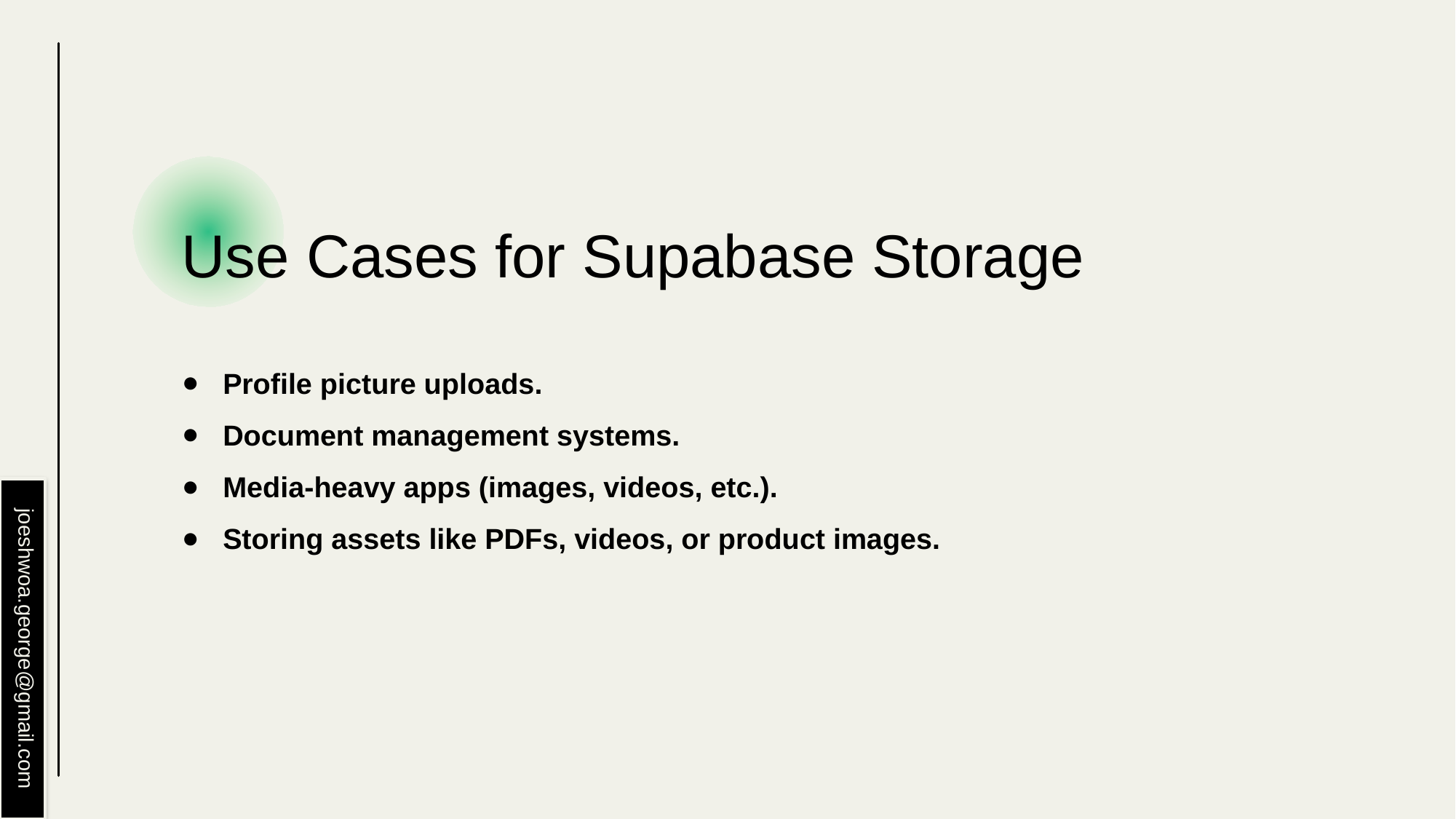

# Use Cases for Supabase Storage
Profile picture uploads.
Document management systems.
Media-heavy apps (images, videos, etc.).
Storing assets like PDFs, videos, or product images.
joeshwoa.george@gmail.com